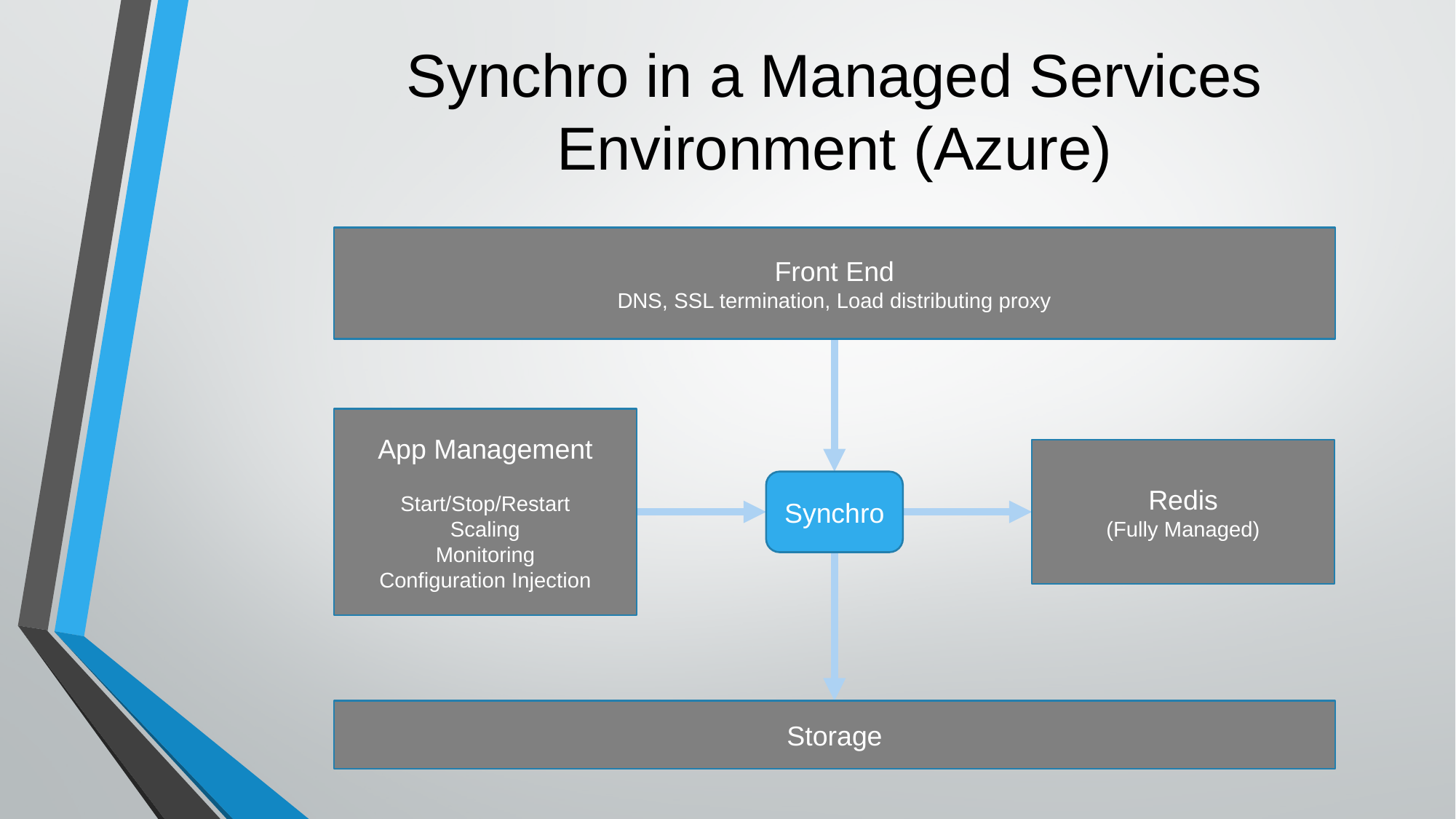

# Synchro in a Managed Services Environment (Azure)
Front End
DNS, SSL termination, Load distributing proxy
App Management

Start/Stop/Restart
Scaling
Monitoring
Configuration Injection
Redis
(Fully Managed)
Synchro
Storage